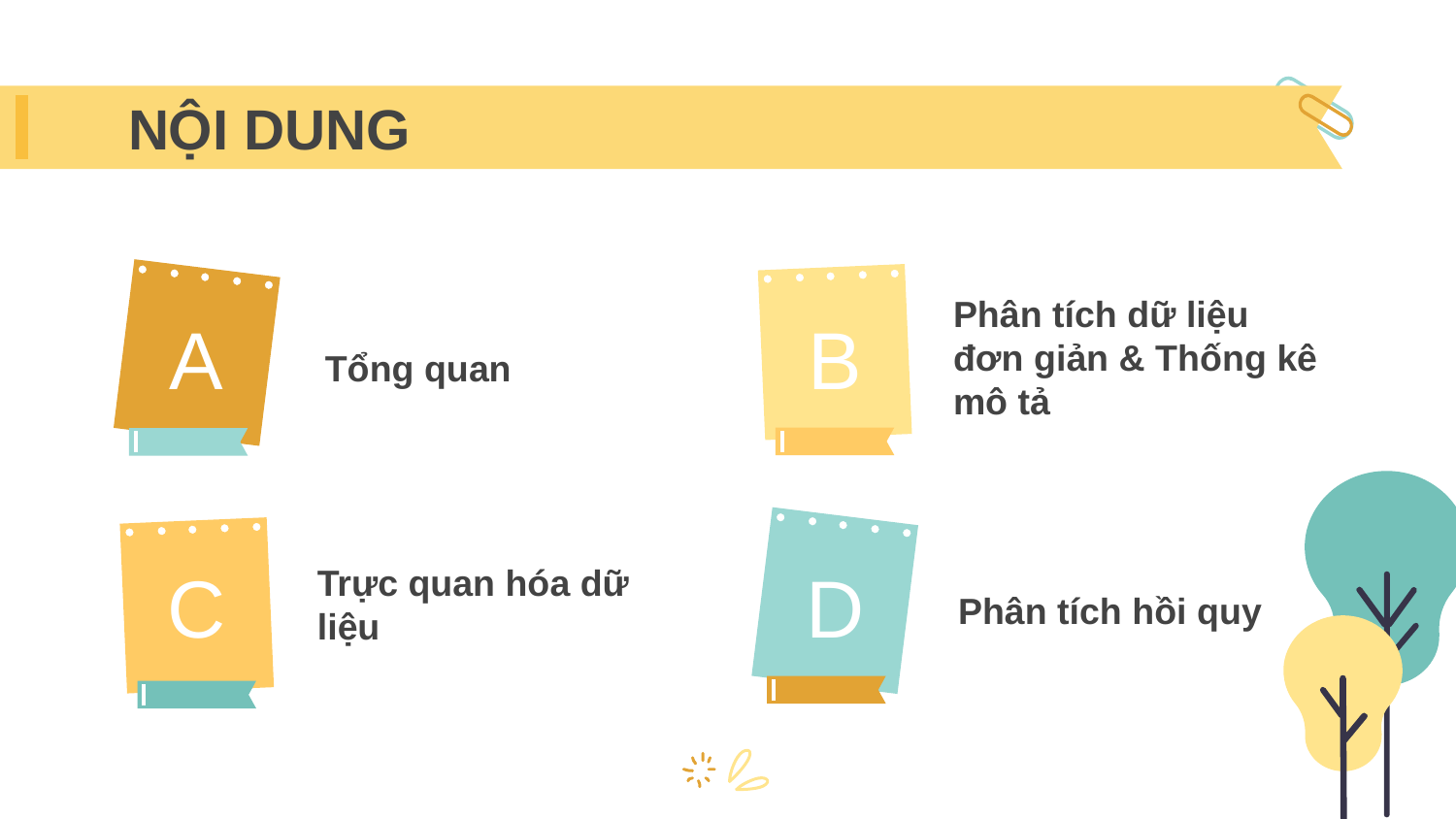

# NỘI DUNG
A
B
Phân tích dữ liệu đơn giản & Thống kê mô tả
Tổng quan

C
D
Trực quan hóa dữ liệu
Phân tích hồi quy